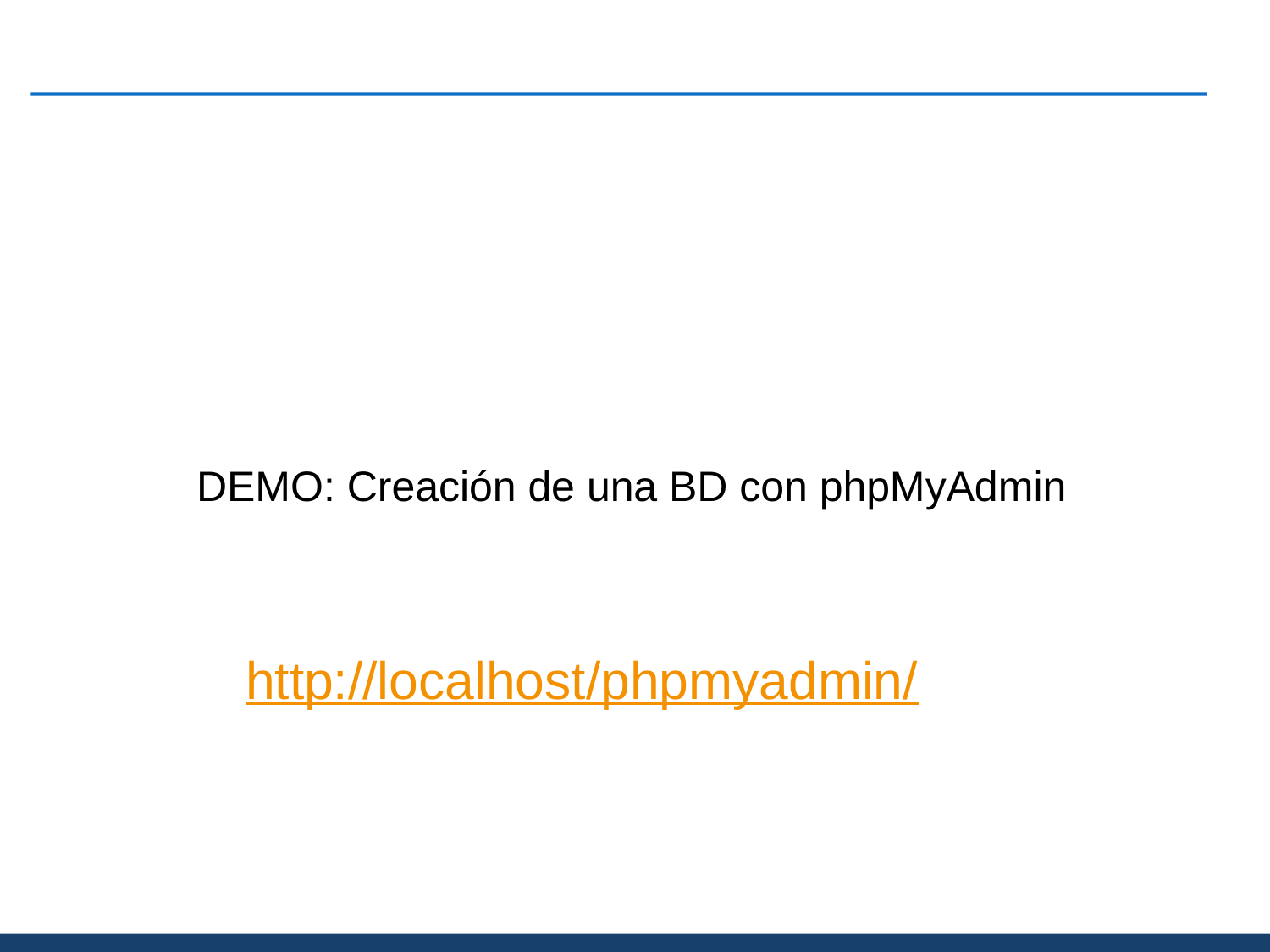

#
DEMO: Creación de una BD con phpMyAdmin
http://localhost/phpmyadmin/